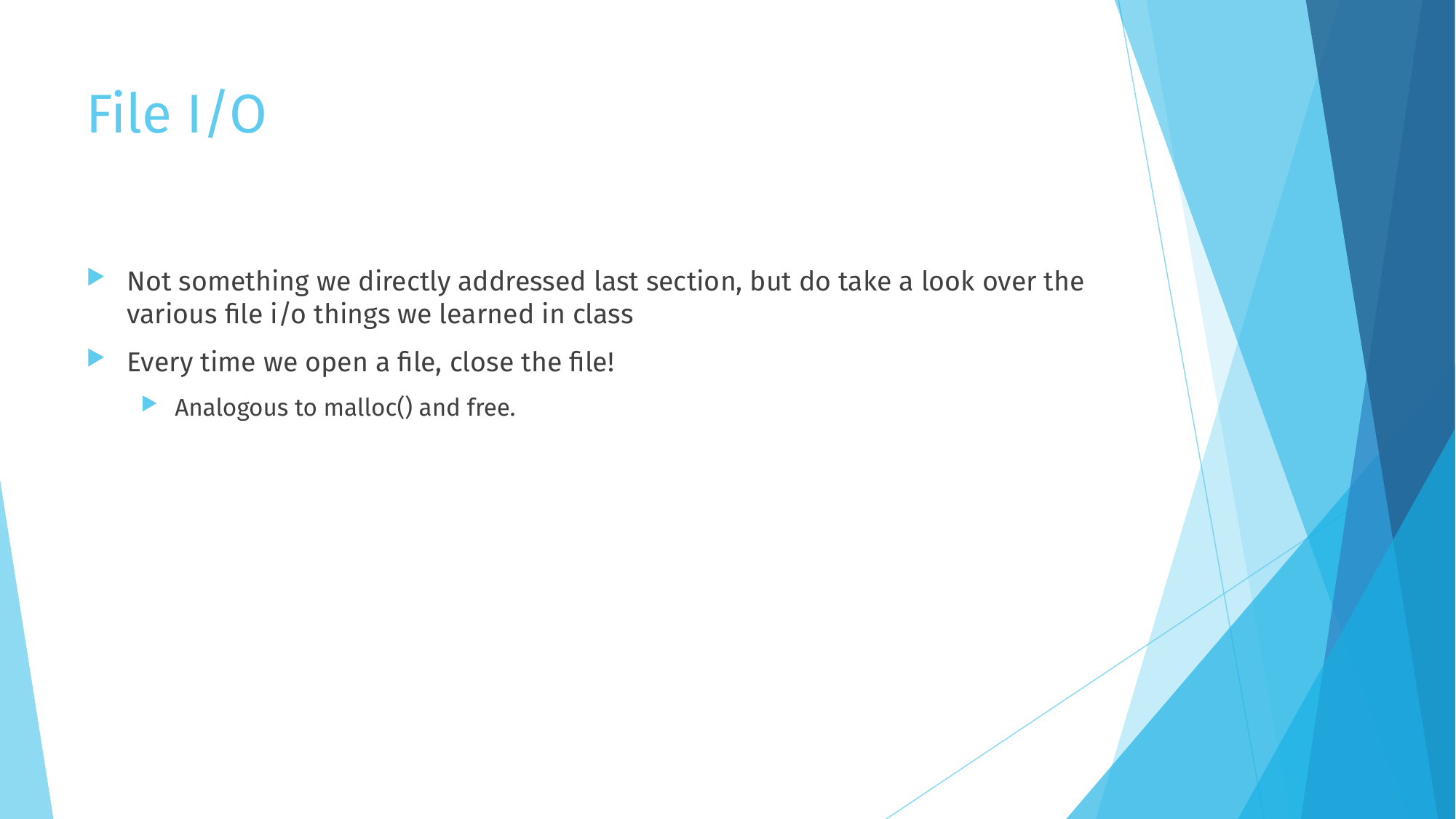

# File I/O
Not something we directly addressed last section, but do take a look over the various file i/o things we learned in class
Every time we open a file, close the file!
Analogous to malloc() and free.